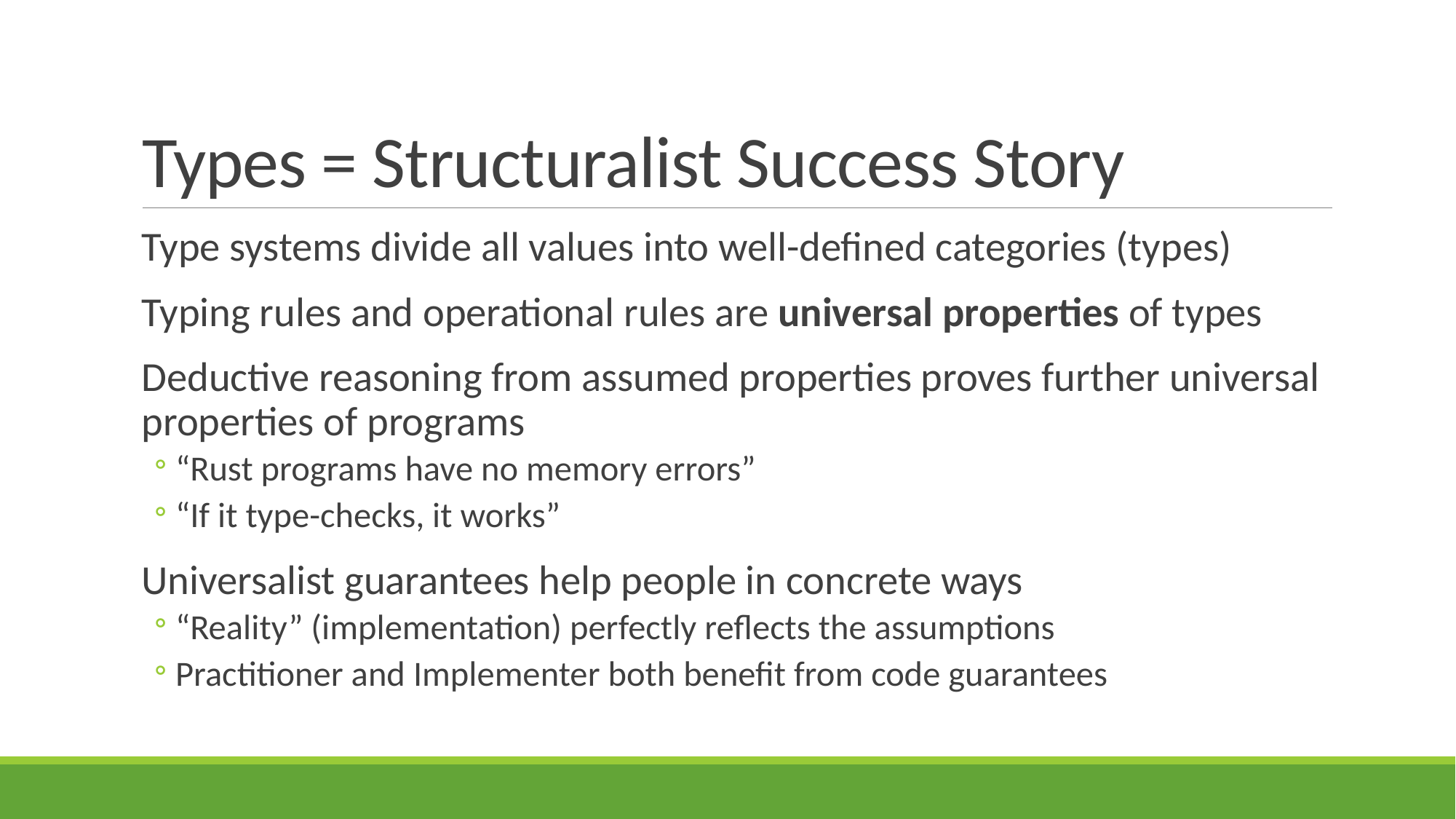

# Types = Structuralist Success Story
Type systems divide all values into well-defined categories (types)
Typing rules and operational rules are universal properties of types
Deductive reasoning from assumed properties proves further universal properties of programs
“Rust programs have no memory errors”
“If it type-checks, it works”
Universalist guarantees help people in concrete ways
“Reality” (implementation) perfectly reflects the assumptions
Practitioner and Implementer both benefit from code guarantees